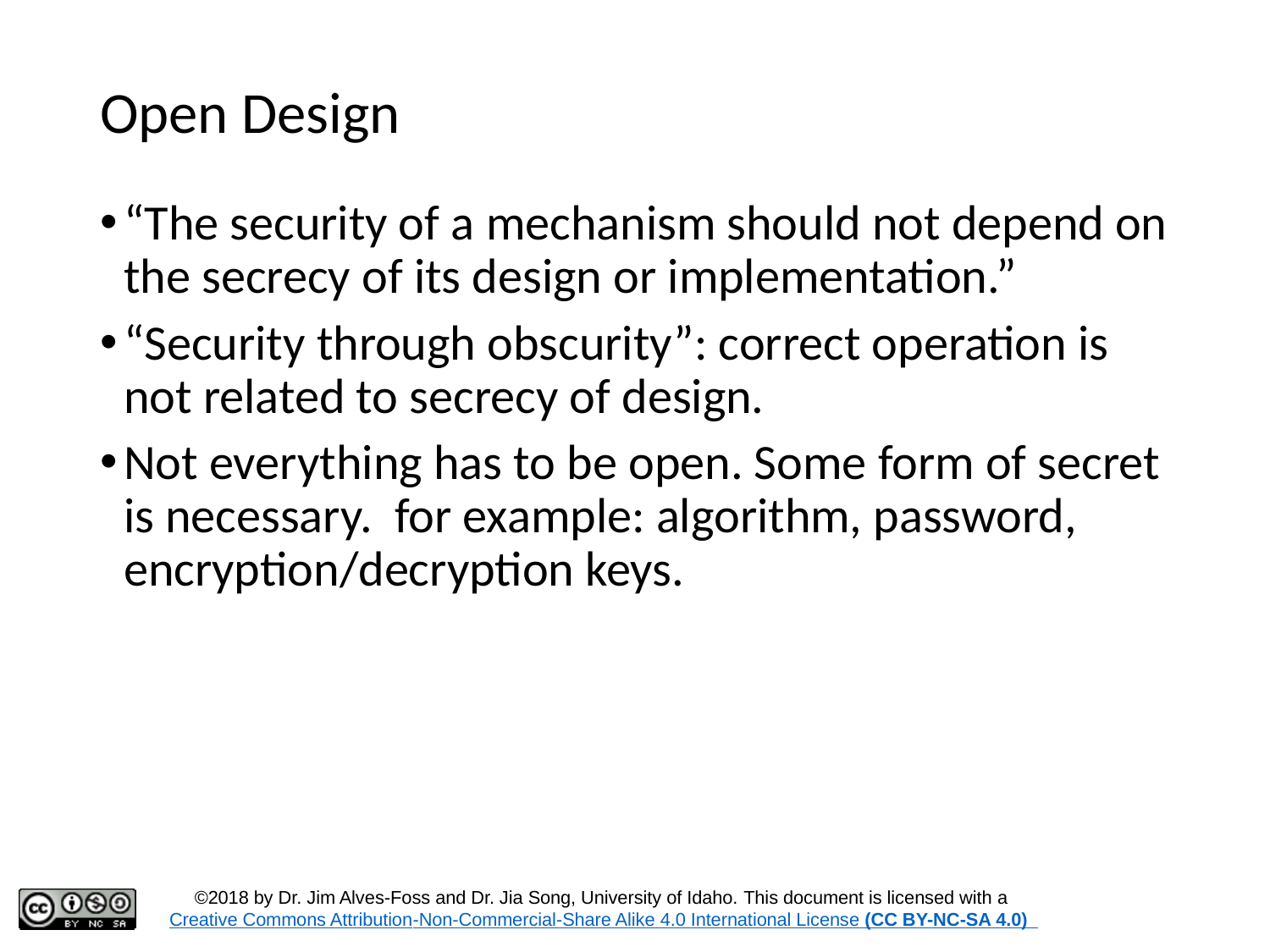

# Open Design
“The security of a mechanism should not depend on the secrecy of its design or implementation.”
“Security through obscurity”: correct operation is not related to secrecy of design.
Not everything has to be open. Some form of secret is necessary.  for example: algorithm, password, encryption/decryption keys.